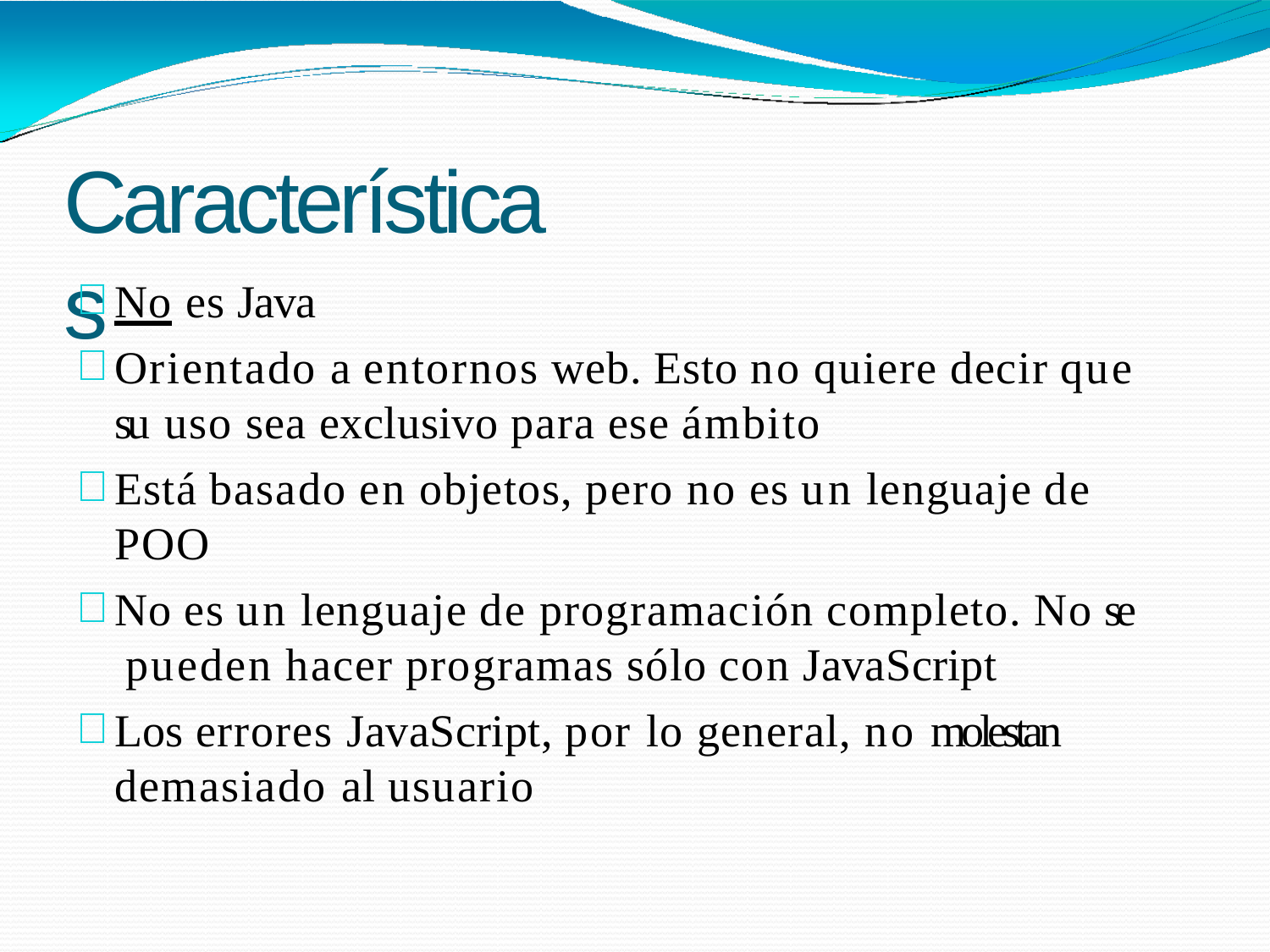

# Características
No es Java
Orientado a entornos web. Esto no quiere decir que su  uso sea exclusivo para ese ámbito
Está basado en objetos, pero no es un lenguaje de POO
No es un lenguaje de programación completo. No se  pueden hacer programas sólo con JavaScript
Los errores JavaScript, por lo general, no molestan  demasiado al usuario